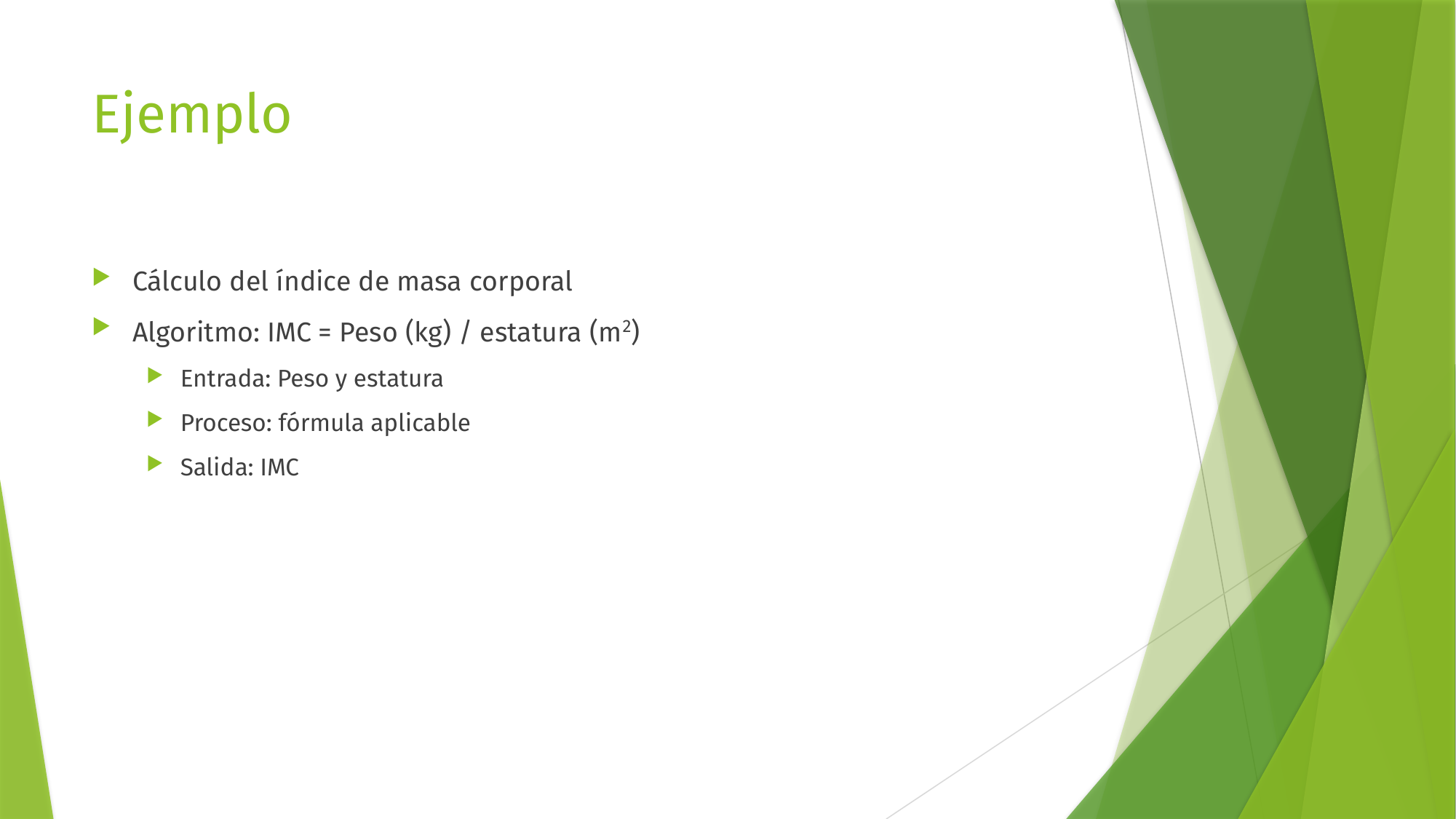

# Ejemplo
Cálculo del índice de masa corporal
Algoritmo: IMC = Peso (kg) / estatura (m2)
Entrada: Peso y estatura
Proceso: fórmula aplicable
Salida: IMC